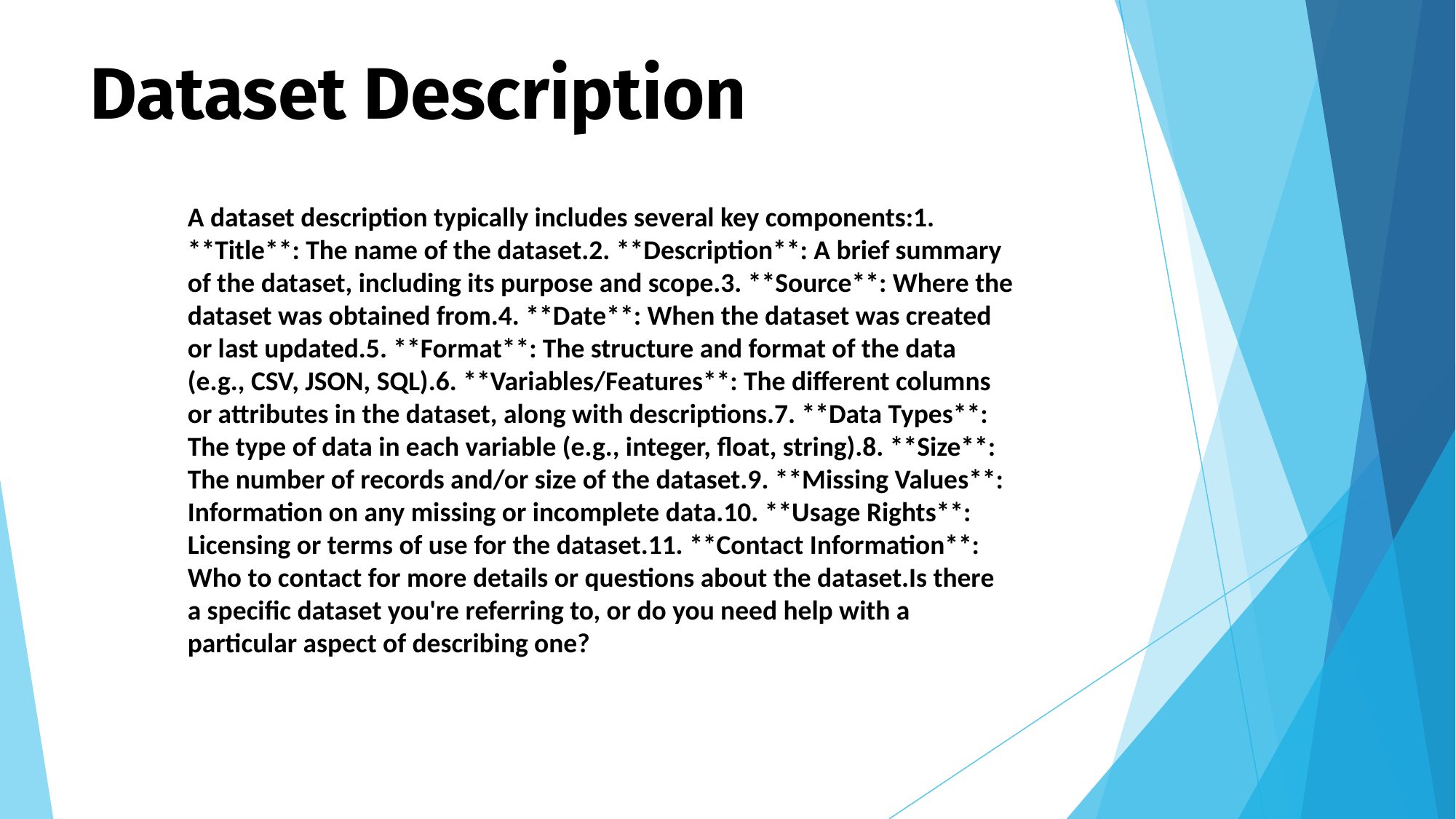

# Dataset Description
A dataset description typically includes several key components:1. **Title**: The name of the dataset.2. **Description**: A brief summary of the dataset, including its purpose and scope.3. **Source**: Where the dataset was obtained from.4. **Date**: When the dataset was created or last updated.5. **Format**: The structure and format of the data (e.g., CSV, JSON, SQL).6. **Variables/Features**: The different columns or attributes in the dataset, along with descriptions.7. **Data Types**: The type of data in each variable (e.g., integer, float, string).8. **Size**: The number of records and/or size of the dataset.9. **Missing Values**: Information on any missing or incomplete data.10. **Usage Rights**: Licensing or terms of use for the dataset.11. **Contact Information**: Who to contact for more details or questions about the dataset.Is there a specific dataset you're referring to, or do you need help with a particular aspect of describing one?